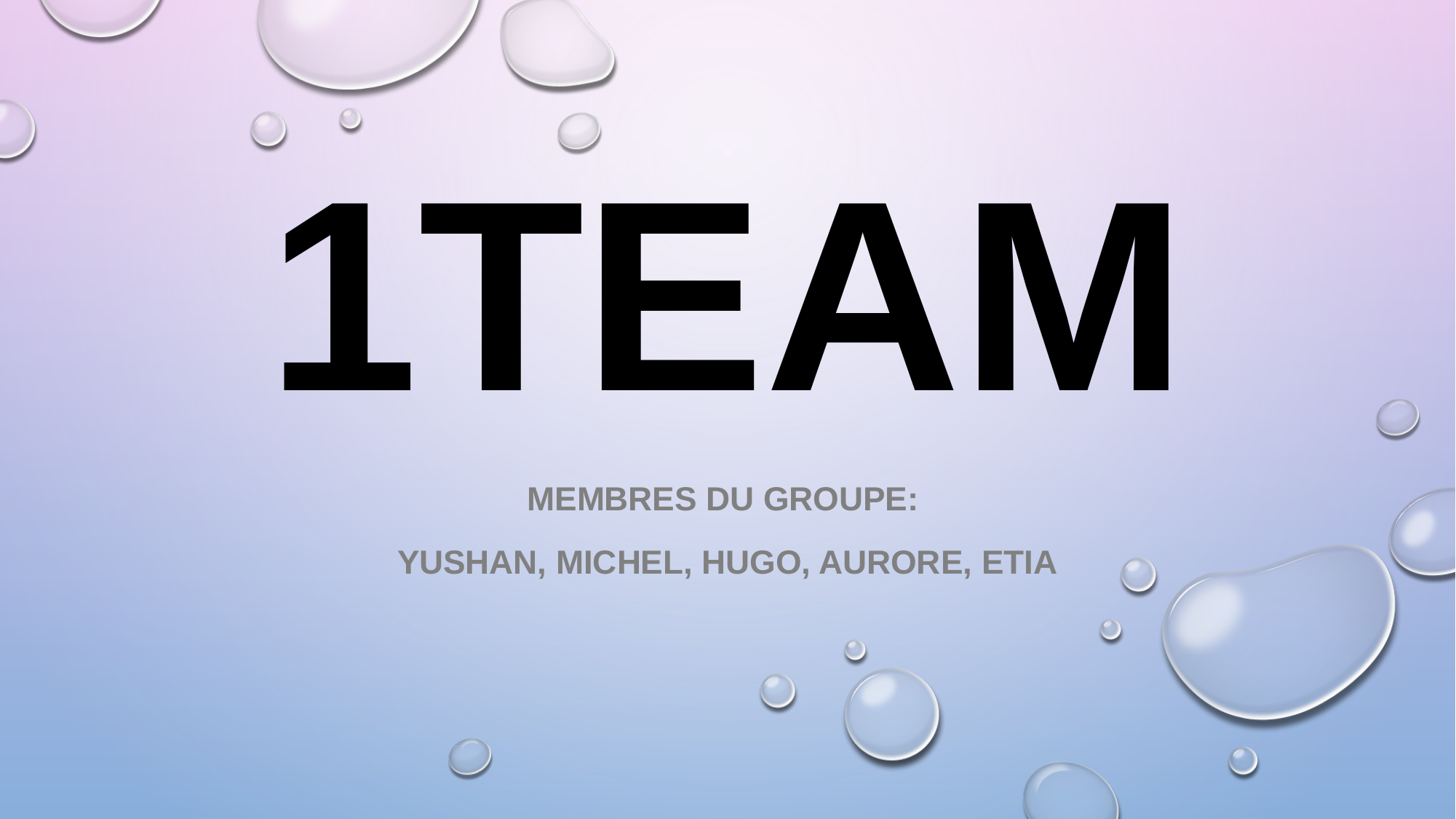

# 1TEAM
Membres du groupe:
Yushan, Michel, Hugo, Aurore, Etia